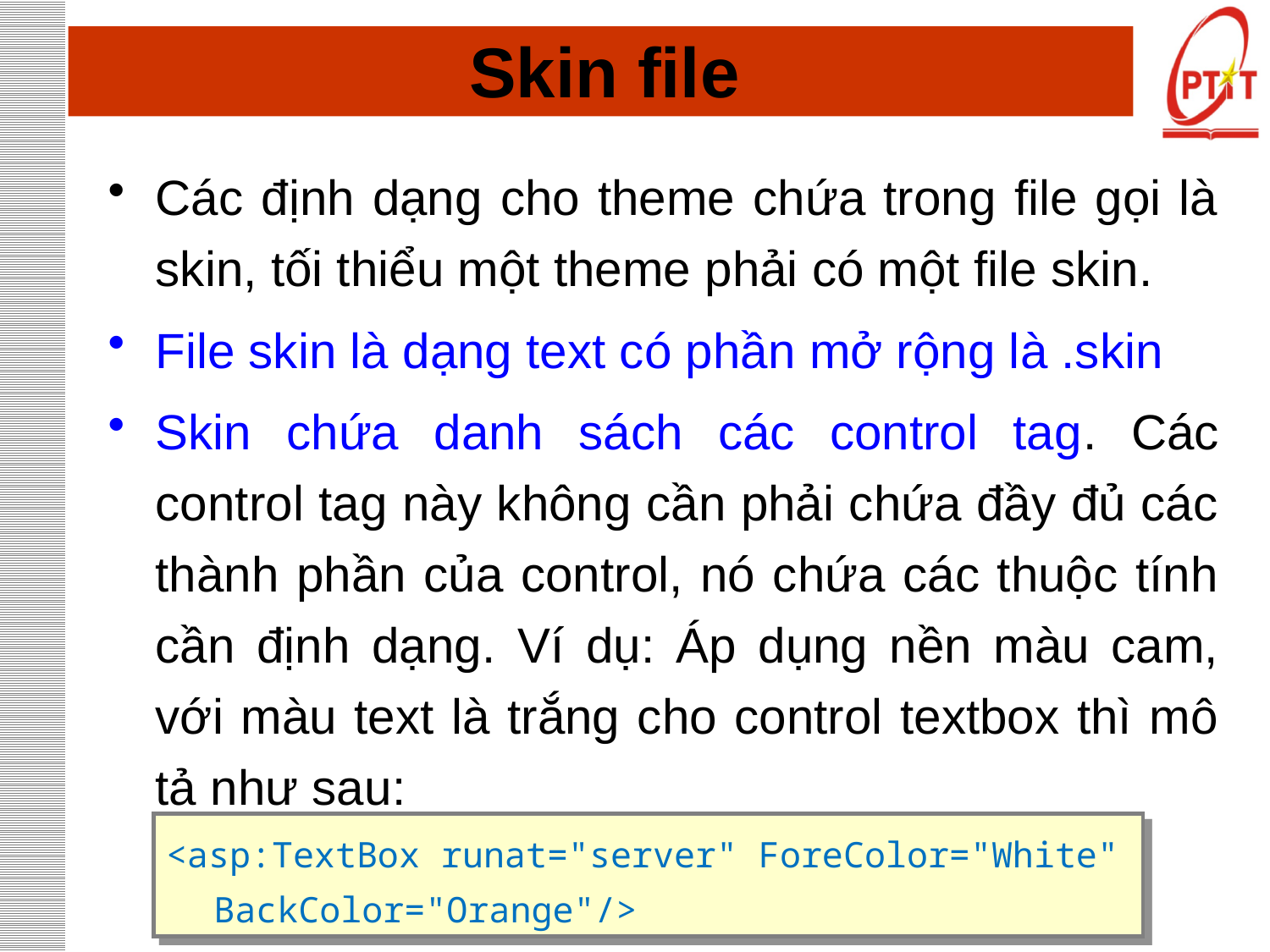

# Skin file
Các định dạng cho theme chứa trong file gọi là skin, tối thiểu một theme phải có một file skin.
File skin là dạng text có phần mở rộng là .skin
Skin chứa danh sách các control tag. Các control tag này không cần phải chứa đầy đủ các thành phần của control, nó chứa các thuộc tính cần định dạng. Ví dụ: Áp dụng nền màu cam, với màu text là trắng cho control textbox thì mô tả như sau:
<asp:TextBox runat="server" ForeColor="White" BackColor="Orange"/>